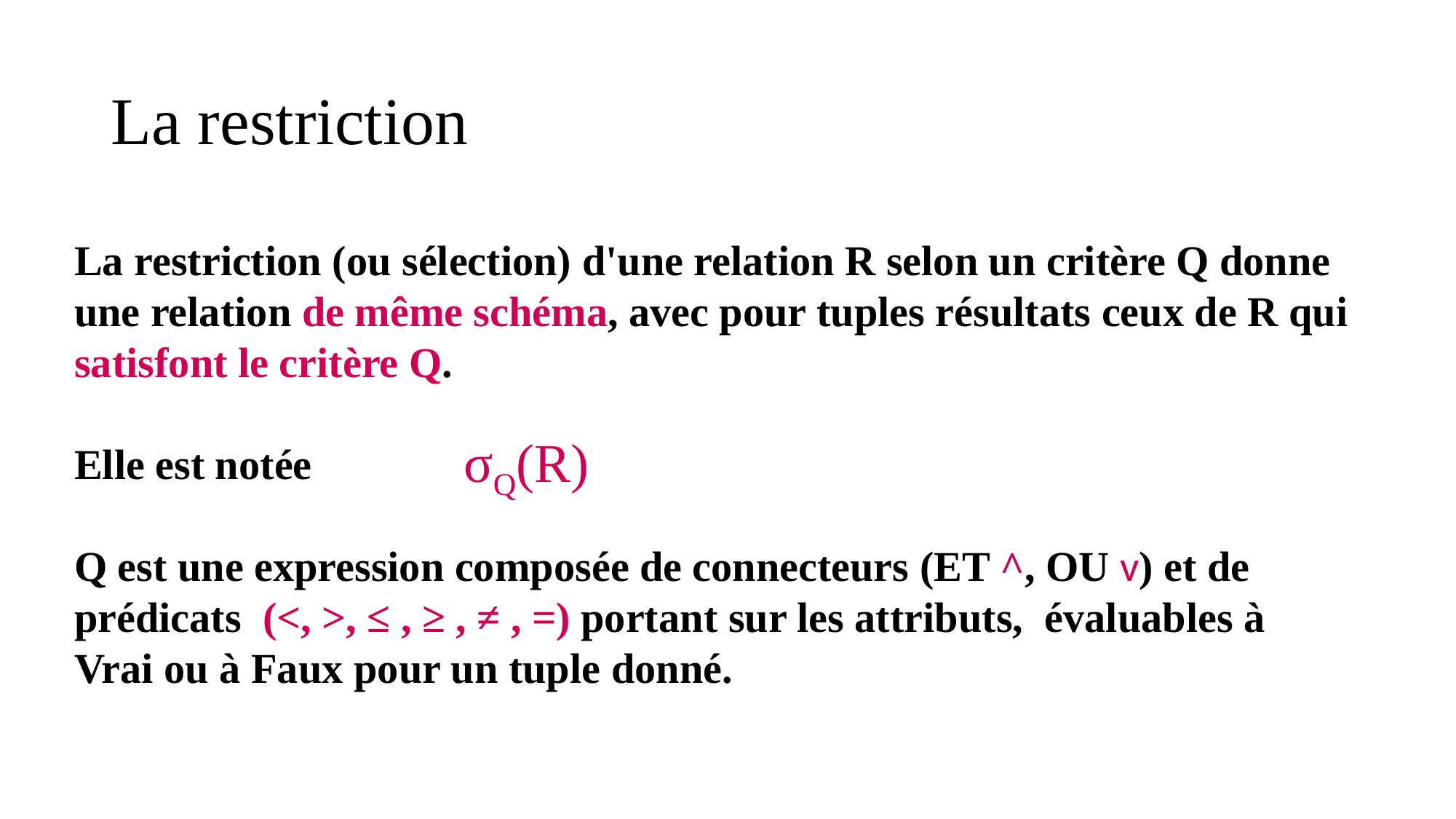

# La restriction
La restriction (ou sélection) d'une relation R selon un critère Q donne une relation de même schéma, avec pour tuples résultats ceux de R qui satisfont le critère Q.

Elle est notée

Q est une expression composée de connecteurs (ET ^, OU v) et de prédicats  (<, >, ≤ , ≥ , ≠ , =) portant sur les attributs,  évaluables à Vrai ou à Faux pour un tuple donné.

σQ(R)